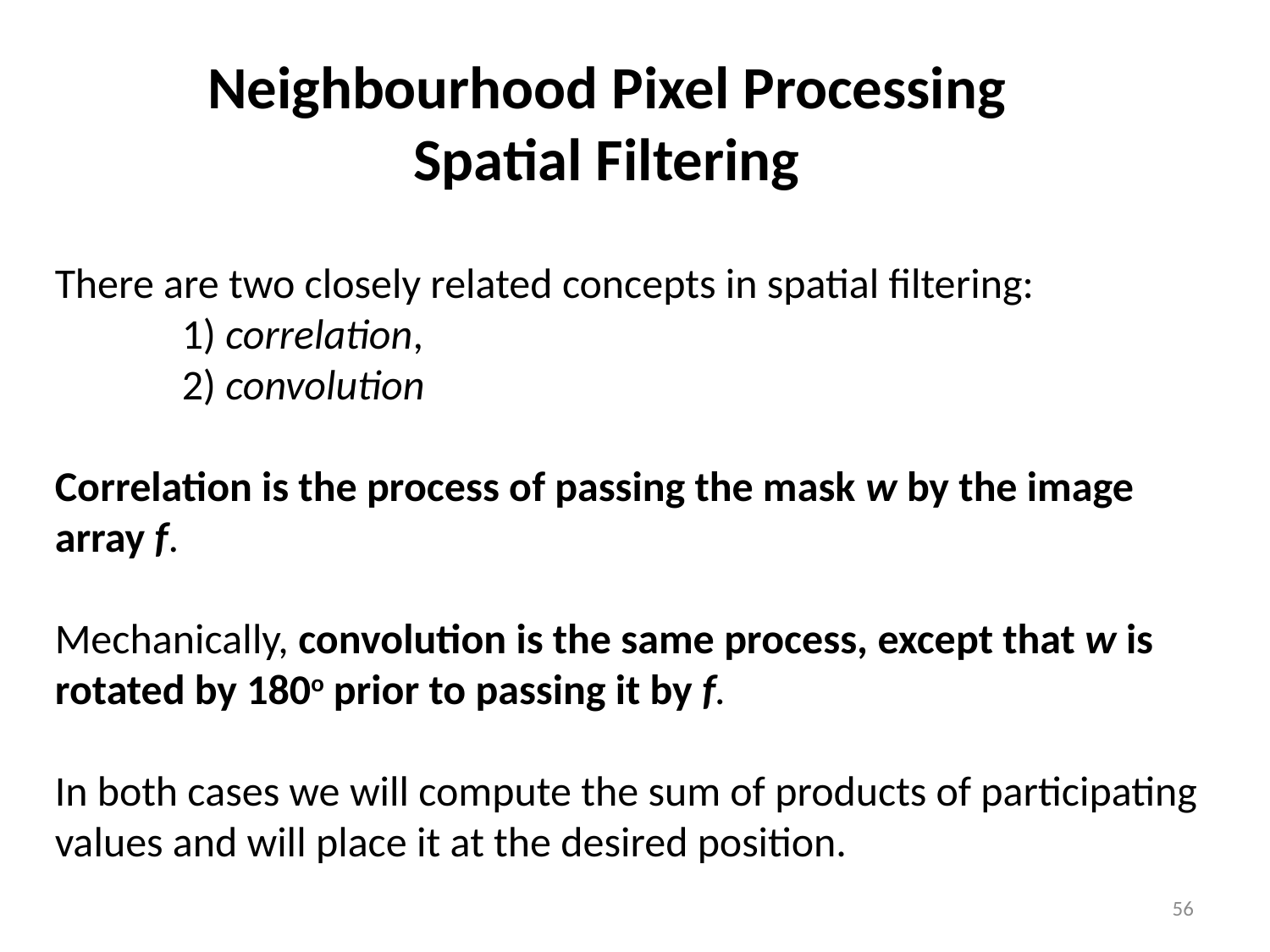

Neighbourhood Pixel Processing
Spatial Filtering
There are two closely related concepts in spatial filtering:
	1) correlation,
	2) convolution

Correlation is the process of passing the mask w by the image array f.

Mechanically, convolution is the same process, except that w is rotated by 180o prior to passing it by f.

In both cases we will compute the sum of products of participating values and will place it at the desired position.
56